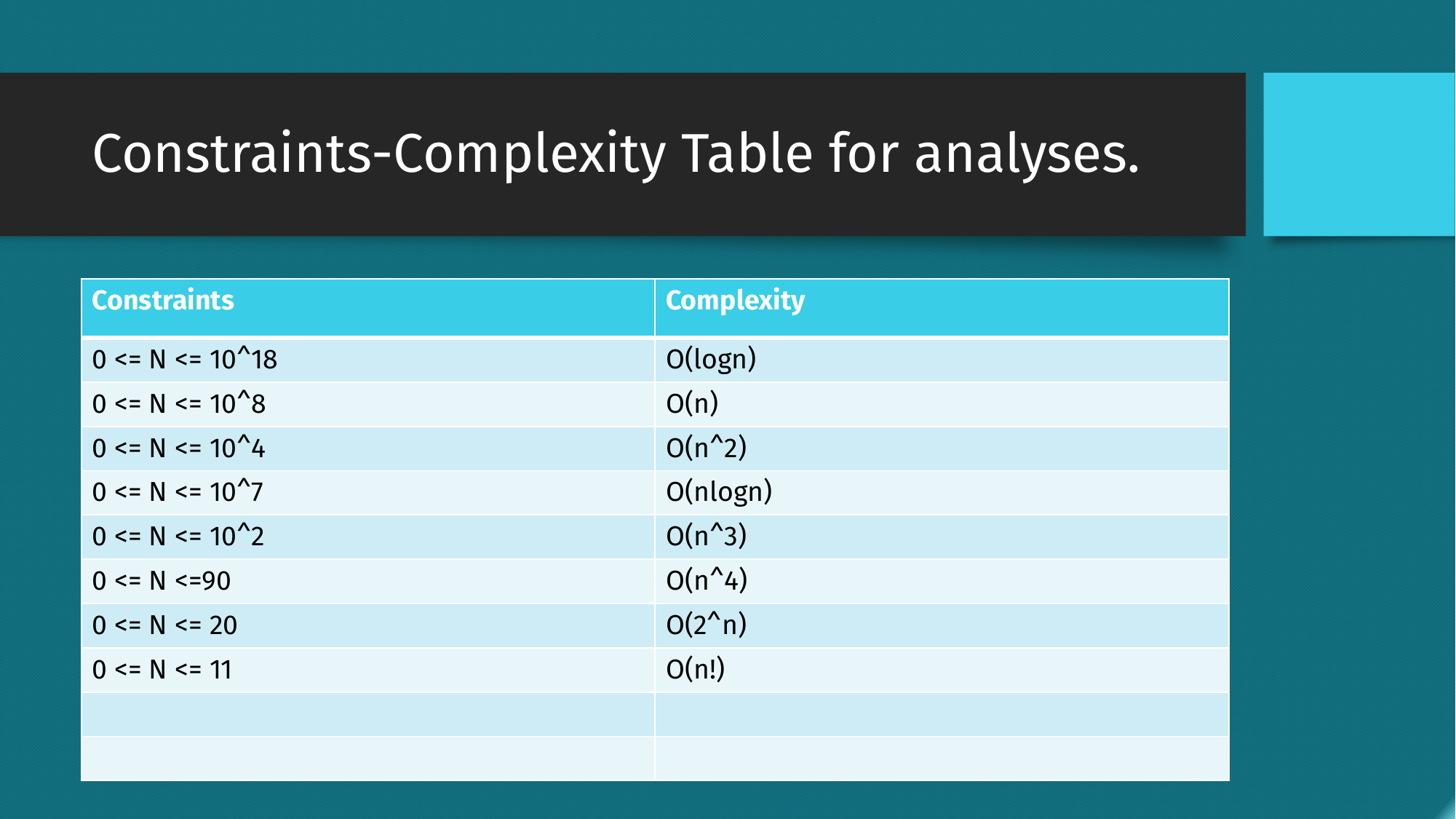

# Constraints-Complexity Table for analyses.
| Constraints | Complexity |
| --- | --- |
| 0 <= N <= 10^18 | O(logn) |
| 0 <= N <= 10^8 | O(n) |
| 0 <= N <= 10^4 | O(n^2) |
| 0 <= N <= 10^7 | O(nlogn) |
| 0 <= N <= 10^2 | O(n^3) |
| 0 <= N <=90 | O(n^4) |
| 0 <= N <= 20 | O(2^n) |
| 0 <= N <= 11 | O(n!) |
|  |  |
|  |  |